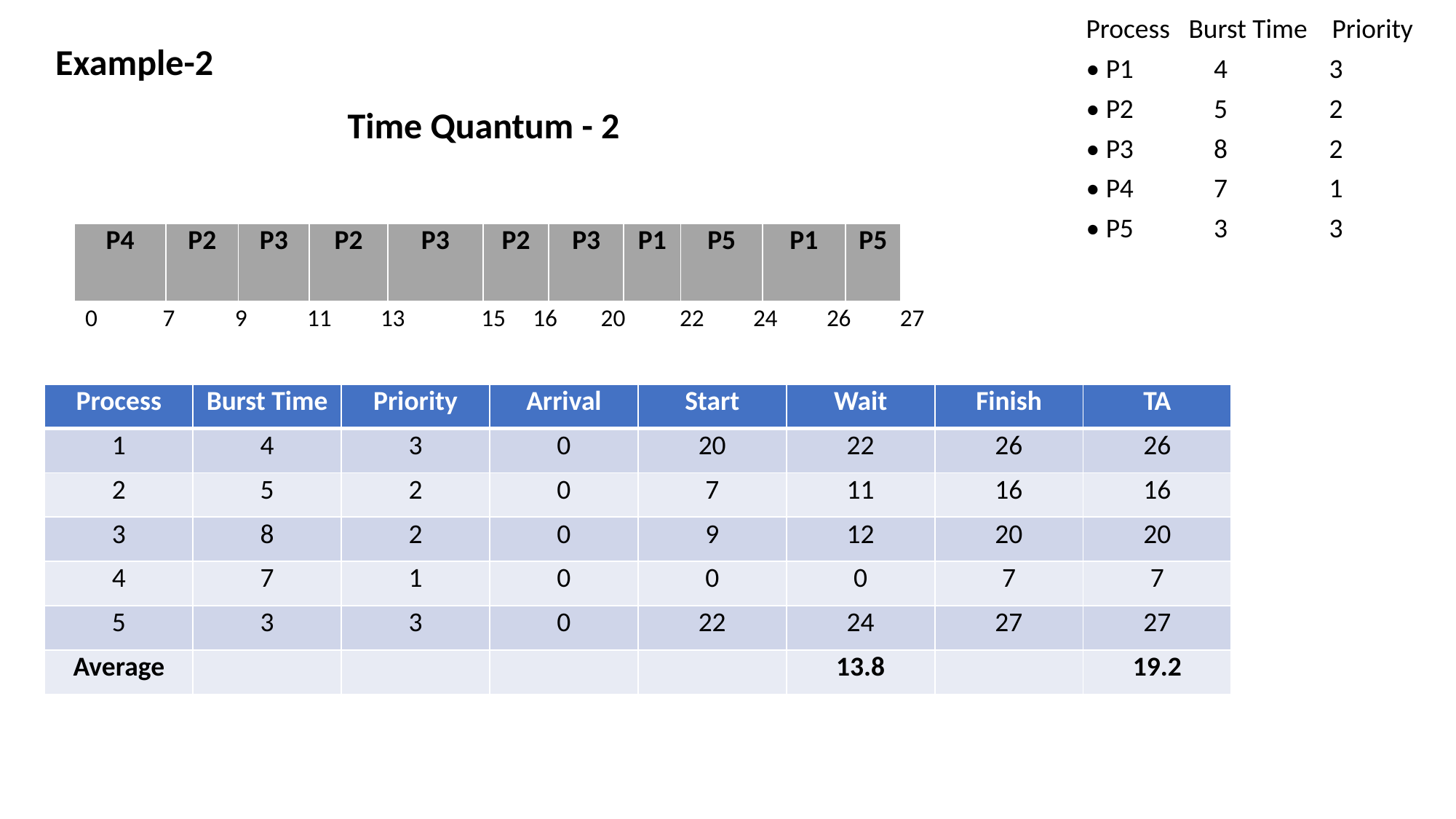

Process   Burst Time    Priority
• P1	   4	    3
• P2	   5	    2
• P3	   8	    2
• P4	   7	    1
• P5	   3	    3
Example-2
Time Quantum - 2
| P4 | P2 | P3 | P2 | P3 | P2 | P3 | P1 | P5 | P1 | P5 |
| --- | --- | --- | --- | --- | --- | --- | --- | --- | --- | --- |
0            7           9           11         13              15     16        20          22         24         26         27
| Process | Burst Time | Priority | Arrival | Start | Wait | Finish | TA |
| --- | --- | --- | --- | --- | --- | --- | --- |
| 1 | 4 | 3 | 0 | 20 | 22 | 26 | 26 |
| 2 | 5 | 2 | 0 | 7 | 11 | 16 | 16 |
| 3 | 8 | 2 | 0 | 9 | 12 | 20 | 20 |
| 4 | 7 | 1 | 0 | 0 | 0 | 7 | 7 |
| 5 | 3 | 3 | 0 | 22 | 24 | 27 | 27 |
| Average |  |  |  |  | 13.8 |  | 19.2 |